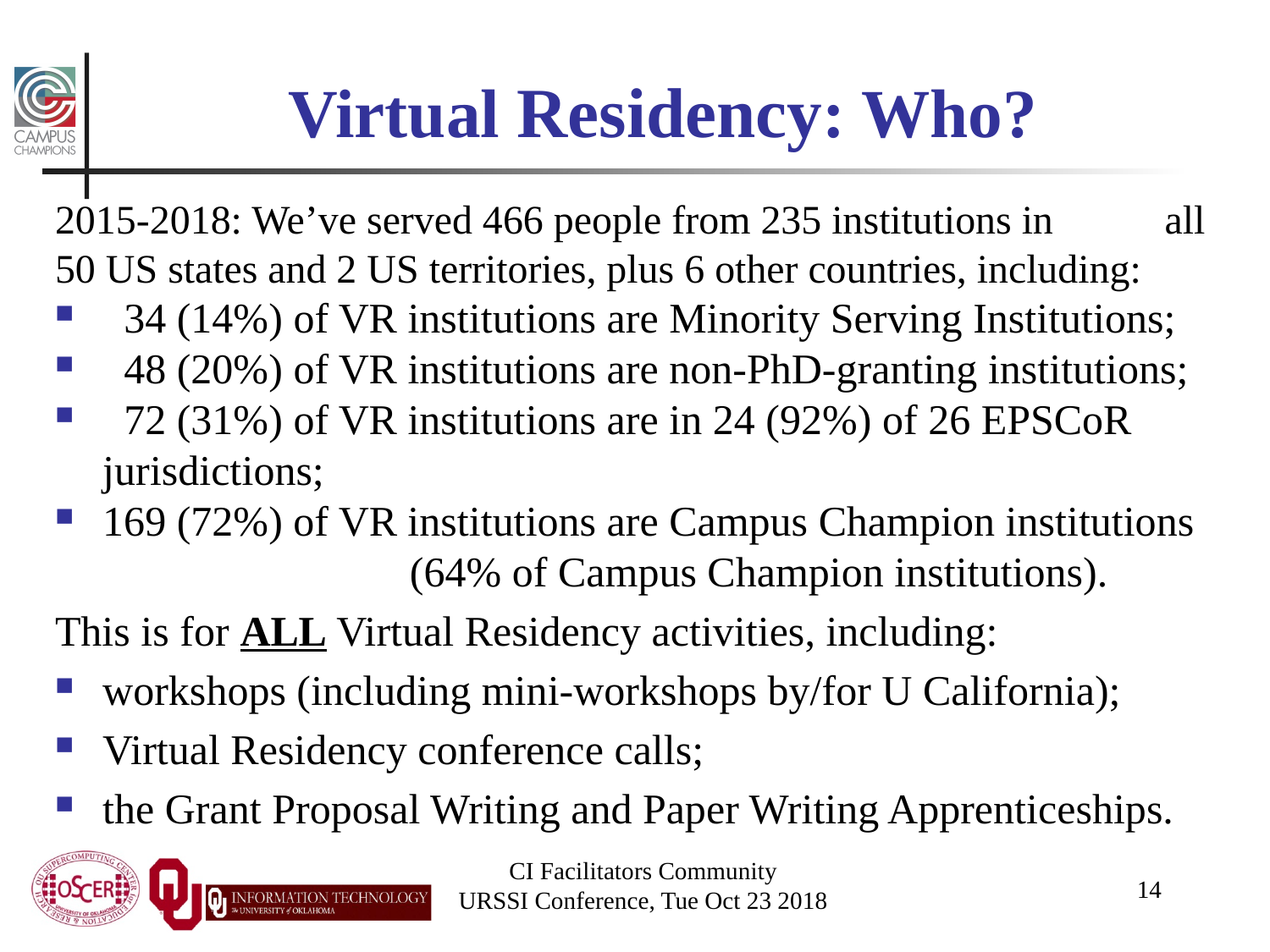

# Virtual Residency: Who?
2015-2018: We’ve served 466 people from 235 institutions in           all 50 US states and 2 US territories, plus 6 other countries, including:
  34 (14%) of VR institutions are Minority Serving Institutions;
  48 (20%) of VR institutions are non-PhD-granting institutions;
  72 (31%) of VR institutions are in 24 (92%) of 26 EPSCoR jurisdictions;
169 (72%) of VR institutions are Campus Champion institutions                               (64% of Campus Champion institutions).
This is for ALL Virtual Residency activities, including:
workshops (including mini-workshops by/for U California);
Virtual Residency conference calls;
the Grant Proposal Writing and Paper Writing Apprenticeships.
14
CI Facilitators Community
URSSI Conference, Tue Oct 23 2018